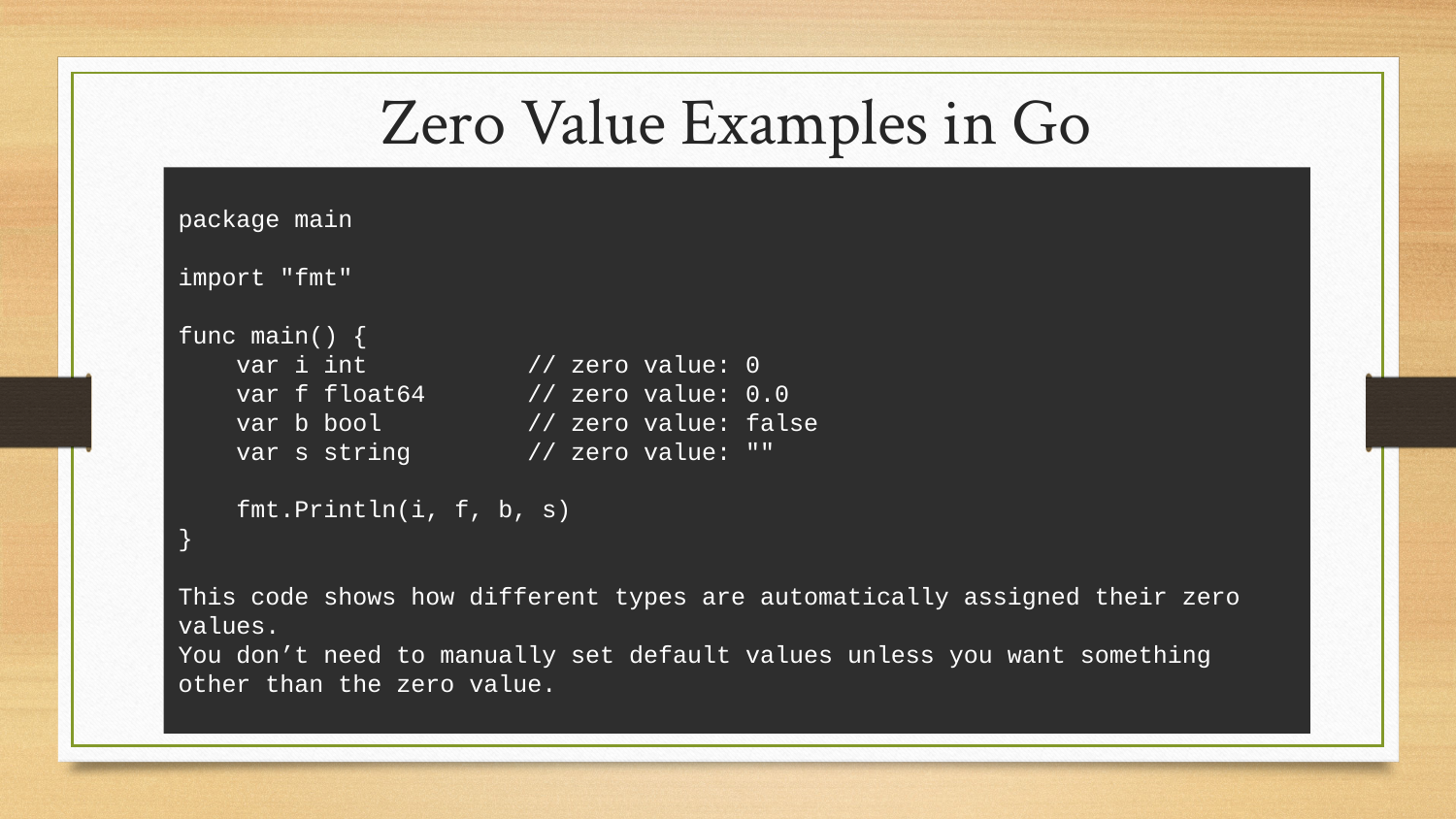

# Zero Value Examples in Go

package main
import "fmt"
func main() {
    var i int           // zero value: 0
    var f float64       // zero value: 0.0
    var b bool          // zero value: false
    var s string        // zero value: ""
    fmt.Println(i, f, b, s)
}
This code shows how different types are automatically assigned their zero values.
You don’t need to manually set default values unless you want something other than the zero value.